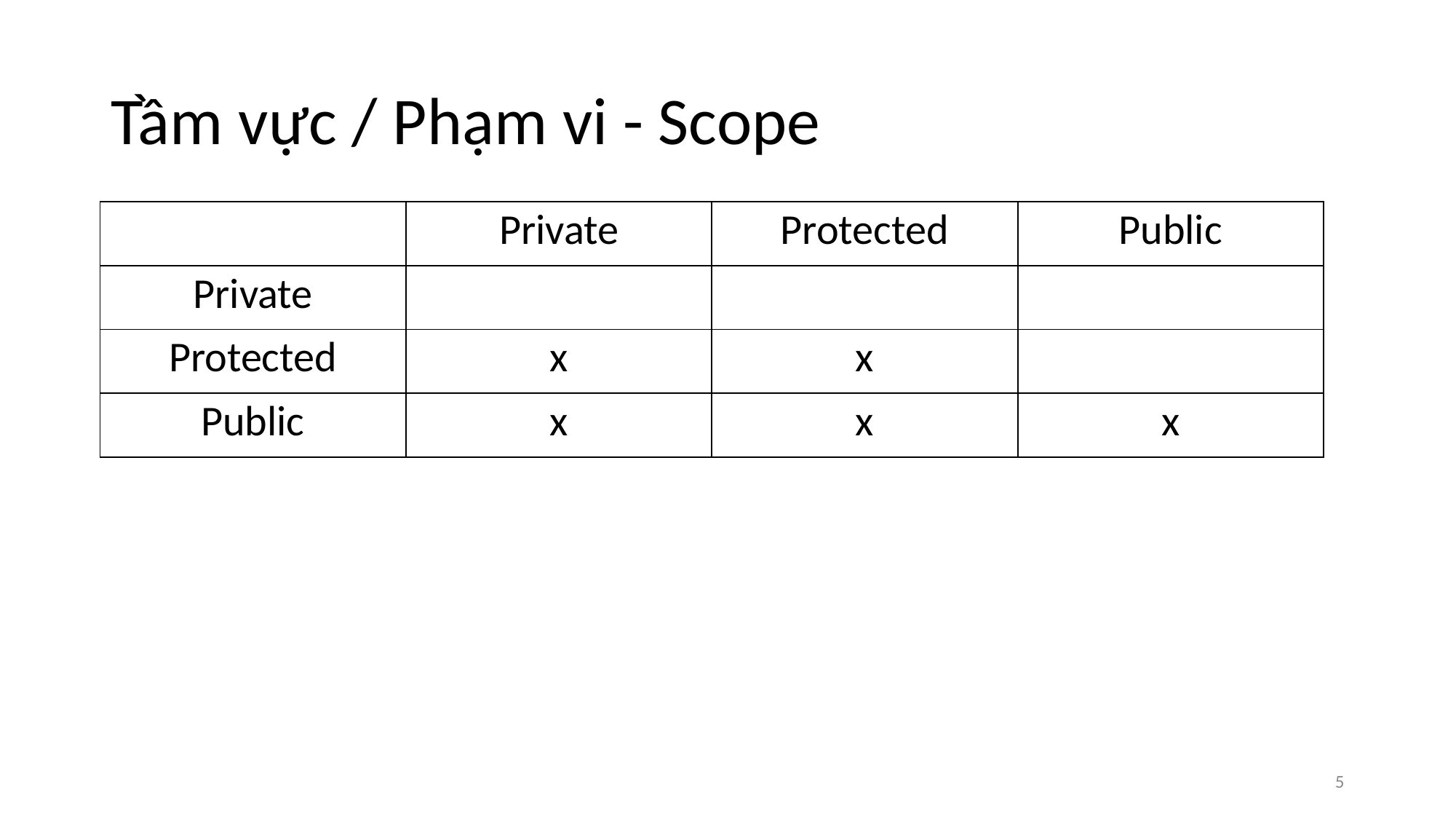

# Tầm vực / Phạm vi - Scope
|  | Private | Protected | Public |
| --- | --- | --- | --- |
| Private |  |  |  |
| Protected | x | x |  |
| Public | x | x | x |
5